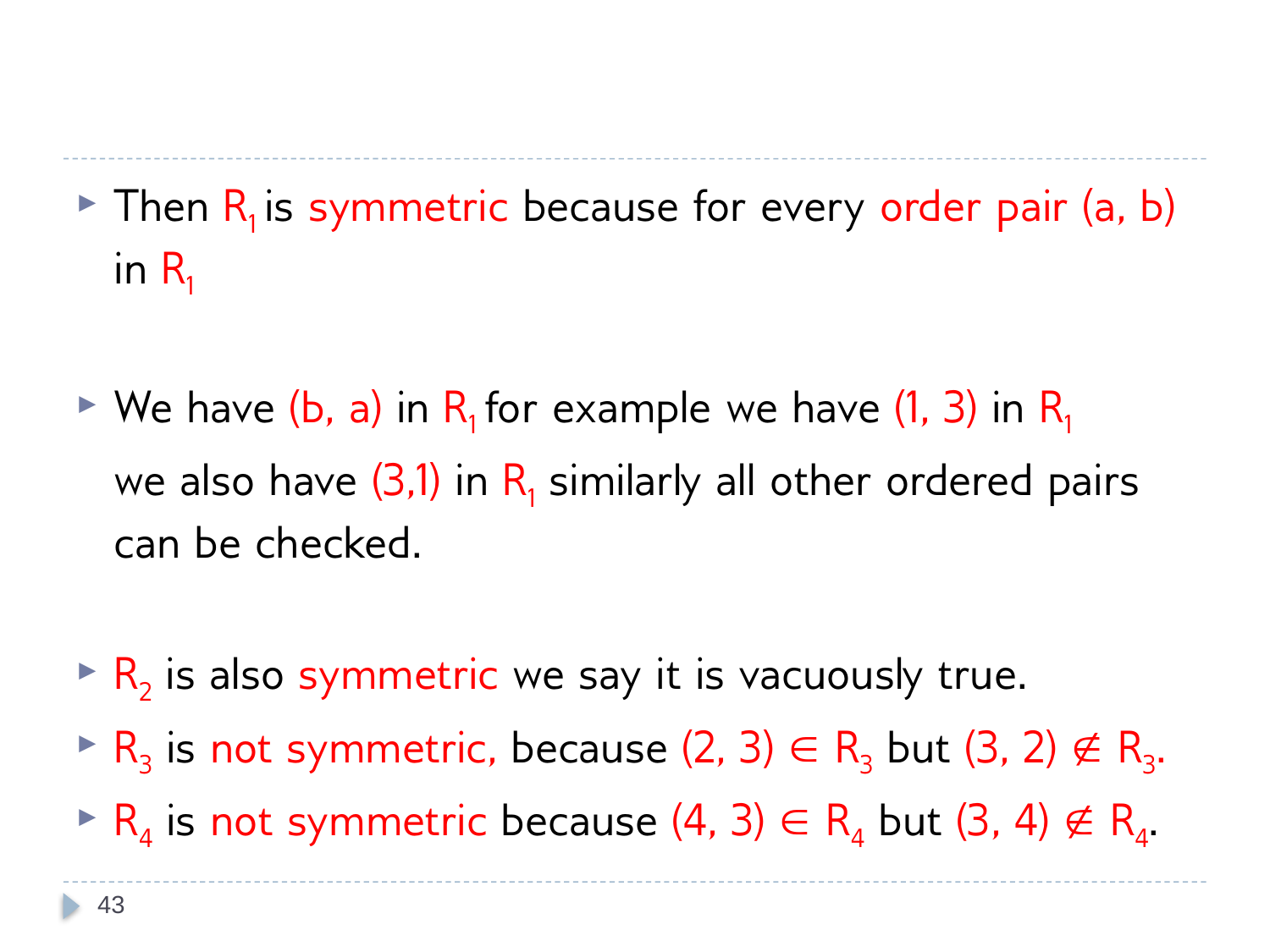

#
Then R1 is symmetric because for every order pair (a, b) in R1

We have (b, a) in R1 for example we have (1, 3) in R1
	we also have (3,1) in R1 similarly all other ordered pairs can be checked.

R2 is also symmetric we say it is vacuously true.
R3 is not symmetric, because (2, 3) ∈ R3 but (3, 2) ∉ R3.
R4 is not symmetric because (4, 3) ∈ R4 but (3, 4) ∉ R4.

43